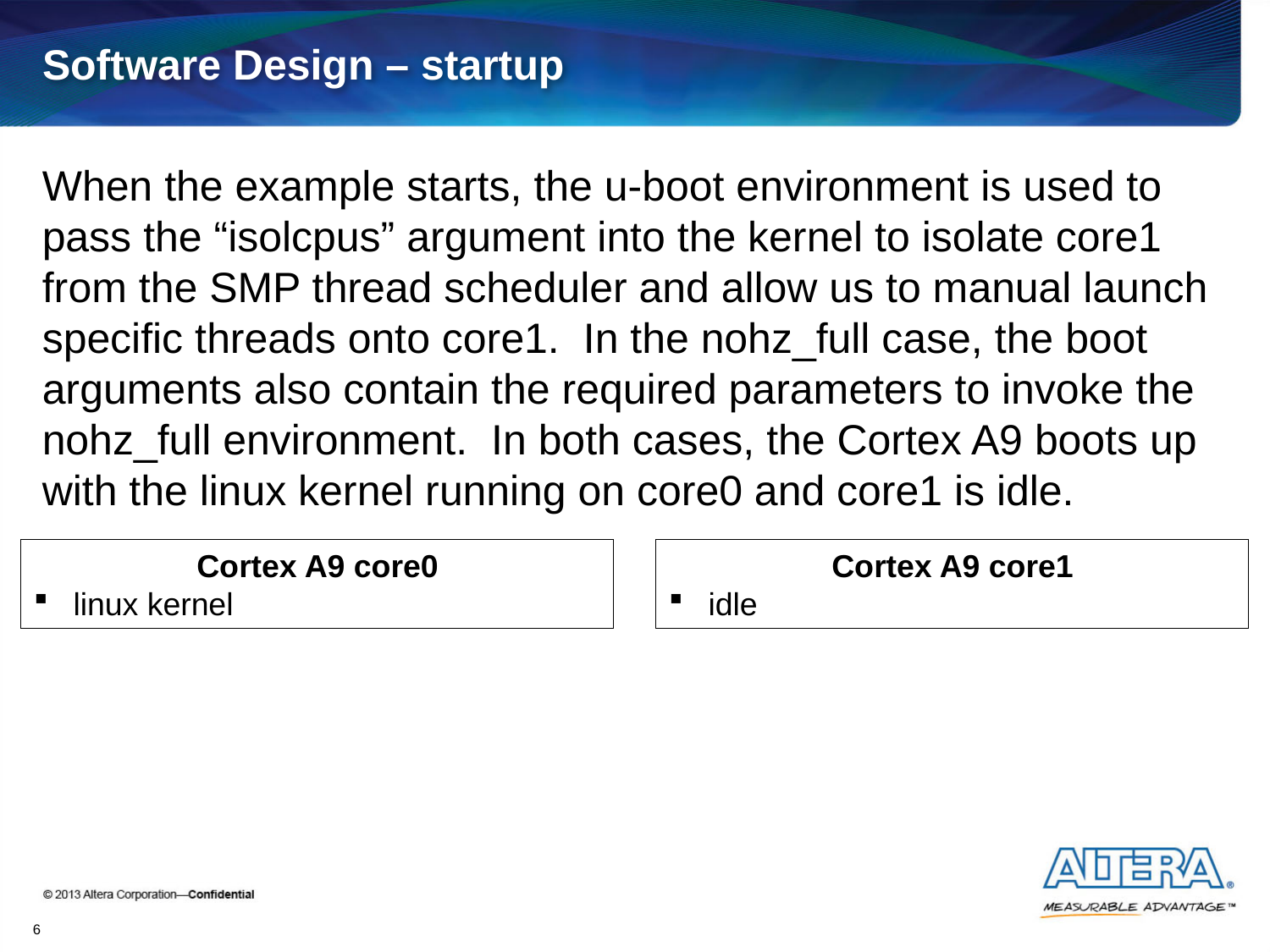

# Software Design – startup
When the example starts, the u-boot environment is used to pass the “isolcpus” argument into the kernel to isolate core1 from the SMP thread scheduler and allow us to manual launch specific threads onto core1.  In the nohz_full case, the boot arguments also contain the required parameters to invoke the nohz_full environment.  In both cases, the Cortex A9 boots up with the linux kernel running on core0 and core1 is idle.
Cortex A9 core0
linux kernel
Cortex A9 core1
idle
6